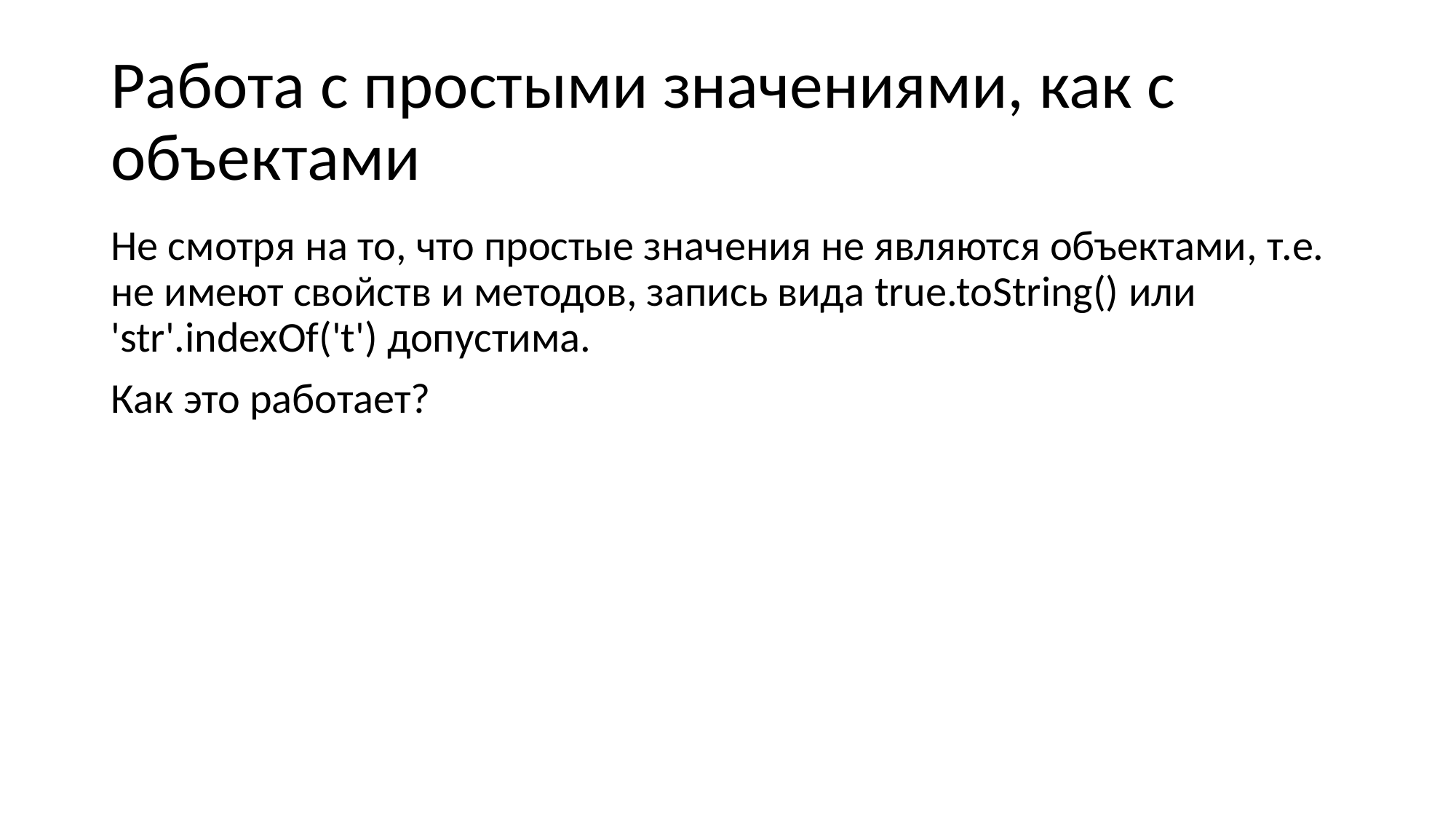

# Работа с простыми значениями, как с объектами
Не смотря на то, что простые значения не являются объектами, т.е. не имеют свойств и методов, запись вида true.toString() или 'str'.indexOf('t') допустима.
Как это работает?